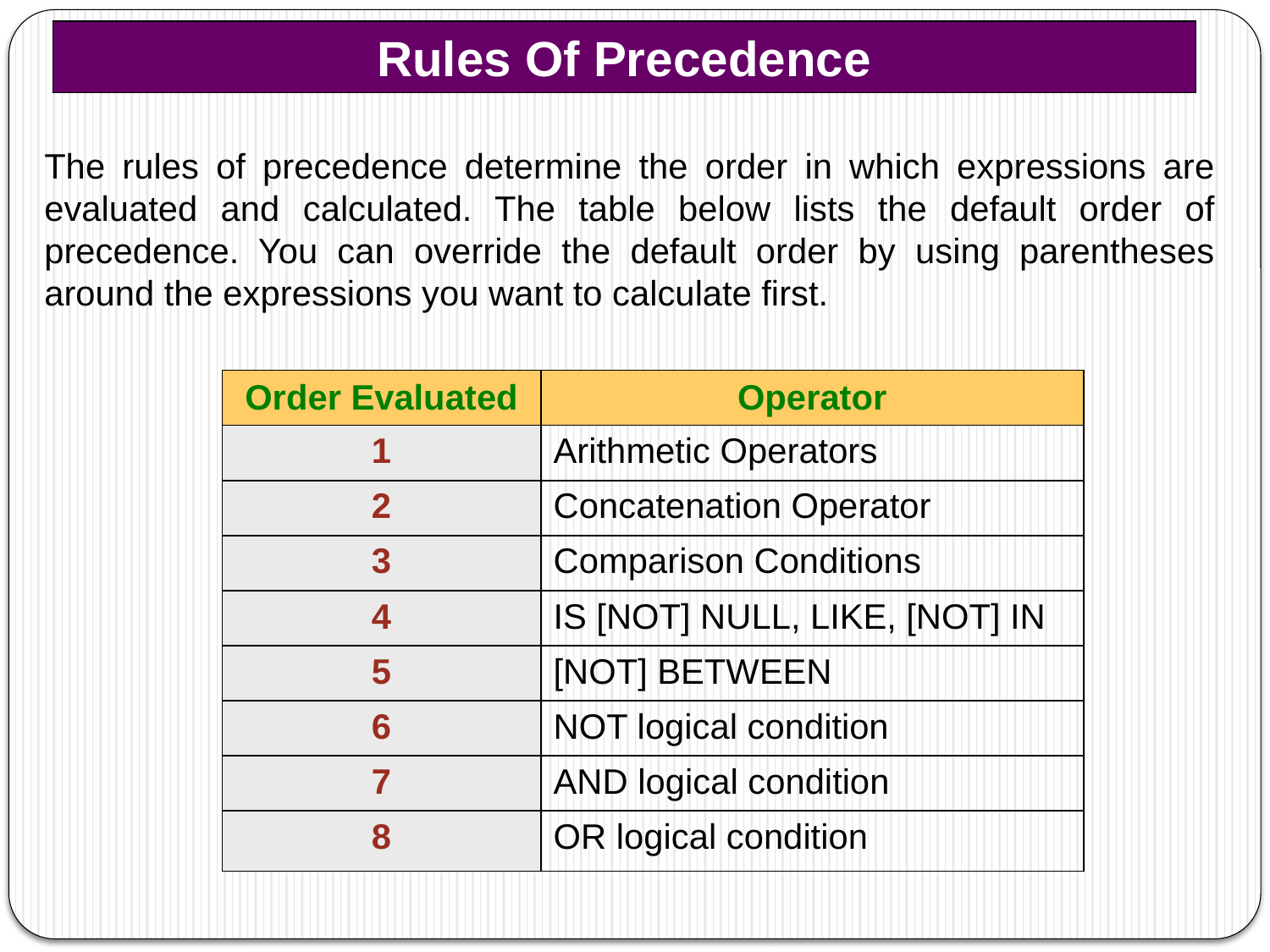

Rules Of Precedence
The rules of precedence determine the order in which expressions are evaluated and calculated. The table below lists the default order of precedence. You can override the default order by using parentheses around the expressions you want to calculate first.
| Order Evaluated | Operator |
| --- | --- |
| 1 | Arithmetic Operators |
| 2 | Concatenation Operator |
| 3 | Comparison Conditions |
| 4 | IS [NOT] NULL, LIKE, [NOT] IN |
| 5 | [NOT] BETWEEN |
| 6 | NOT logical condition |
| 7 | AND logical condition |
| 8 | OR logical condition |